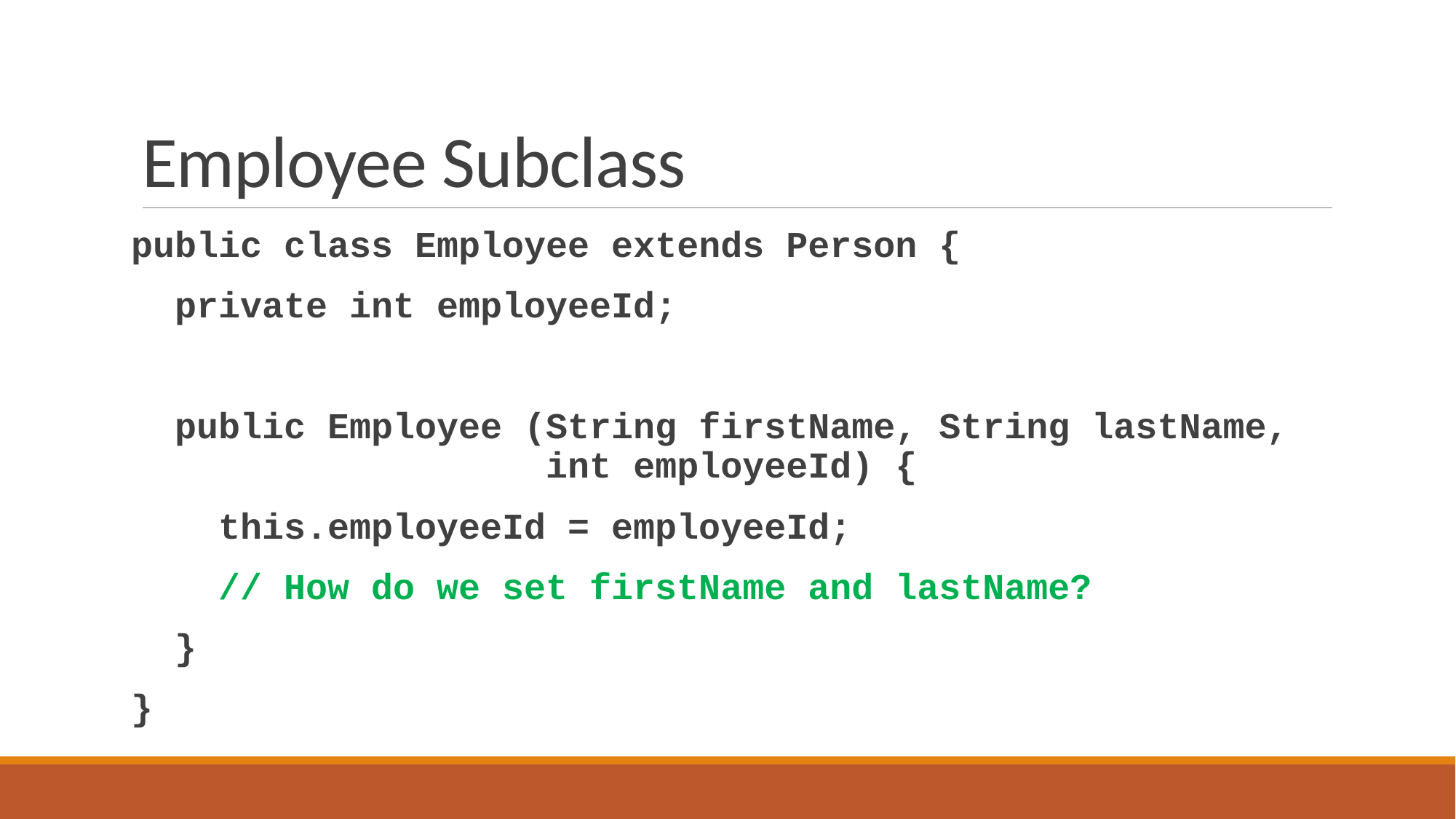

# Employee Subclass
public class Employee extends Person {
  private int employeeId;

  public Employee (String firstName, String lastName,
                   int employeeId) {
    this.employeeId = employeeId;
    // How do we set firstName and lastName?
  }
}